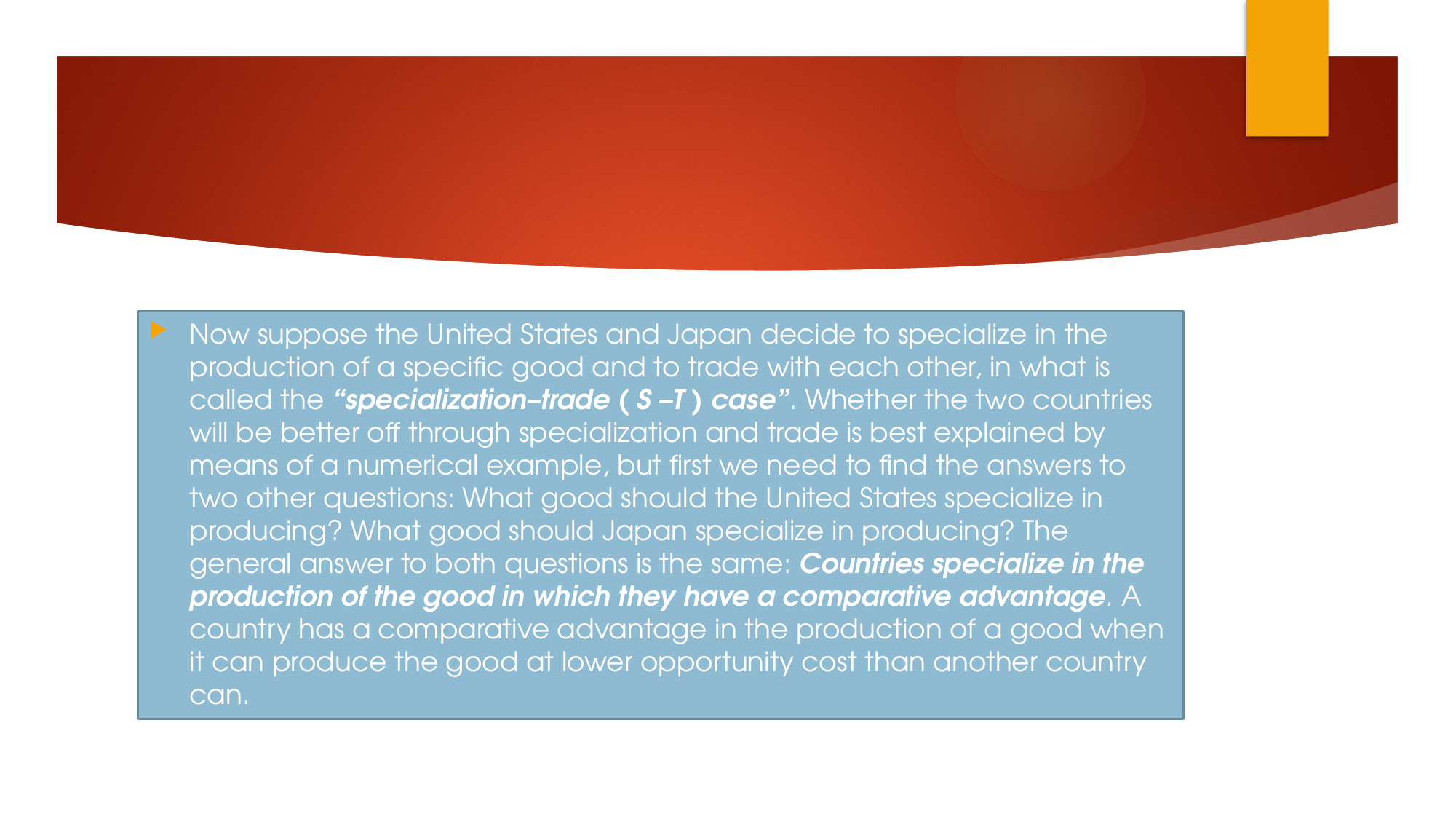

#
Now suppose the United States and Japan decide to specialize in the production of a specific good and to trade with each other, in what is called the “specialization–trade ( S –T ) case”. Whether the two countries will be better off through specialization and trade is best explained by means of a numerical example, but first we need to find the answers to two other questions: What good should the United States specialize in producing? What good should Japan specialize in producing? The general answer to both questions is the same: Countries specialize in the production of the good in which they have a comparative advantage. A country has a comparative advantage in the production of a good when it can produce the good at lower opportunity cost than another country can.